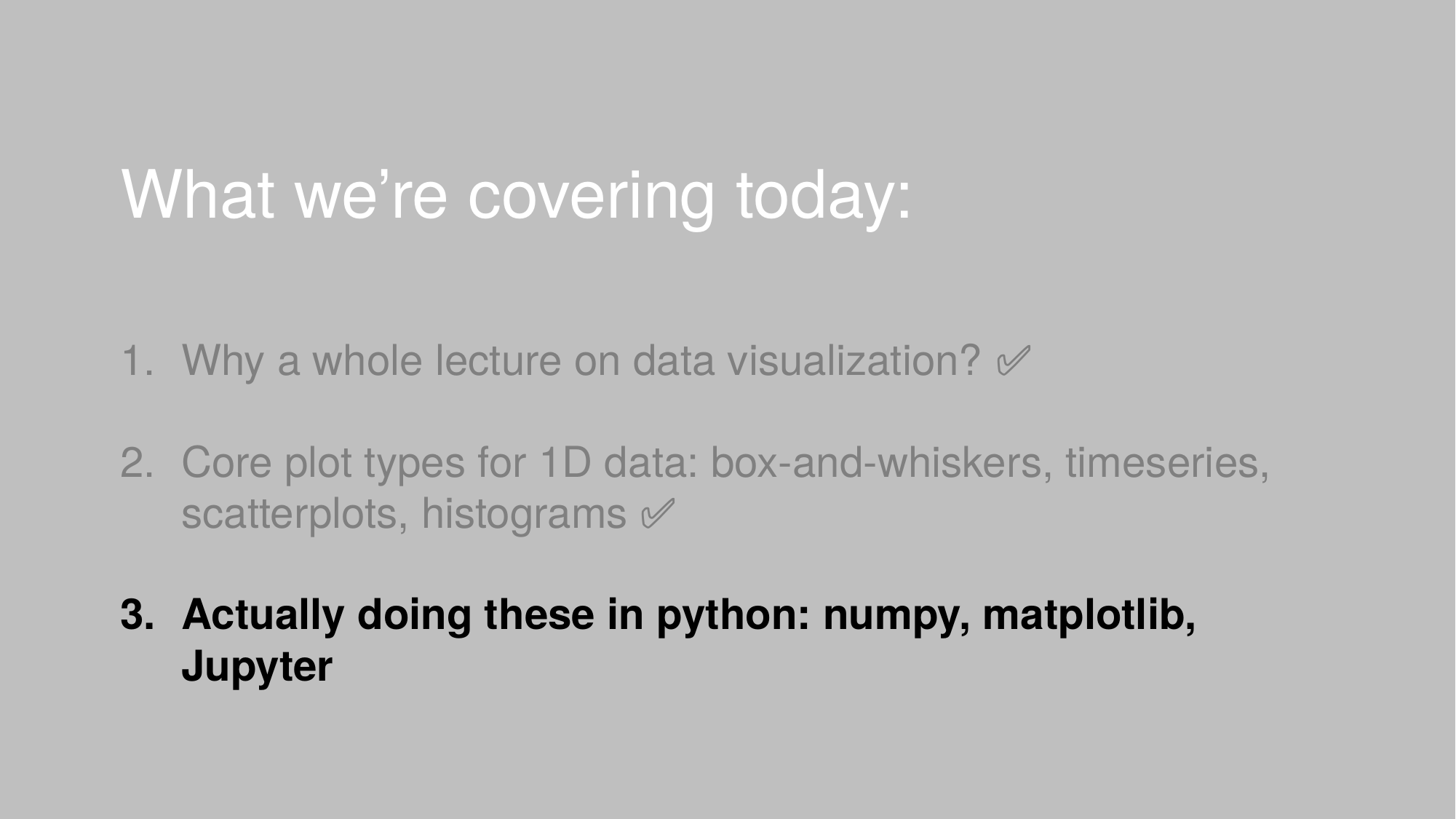

# What we’re covering today:
Why a whole lecture on data visualization? ✅

Core plot types for 1D data: box-and-whiskers, timeseries, scatterplots, histograms ✅

Actually doing these in python: numpy, matplotlib, Jupyter